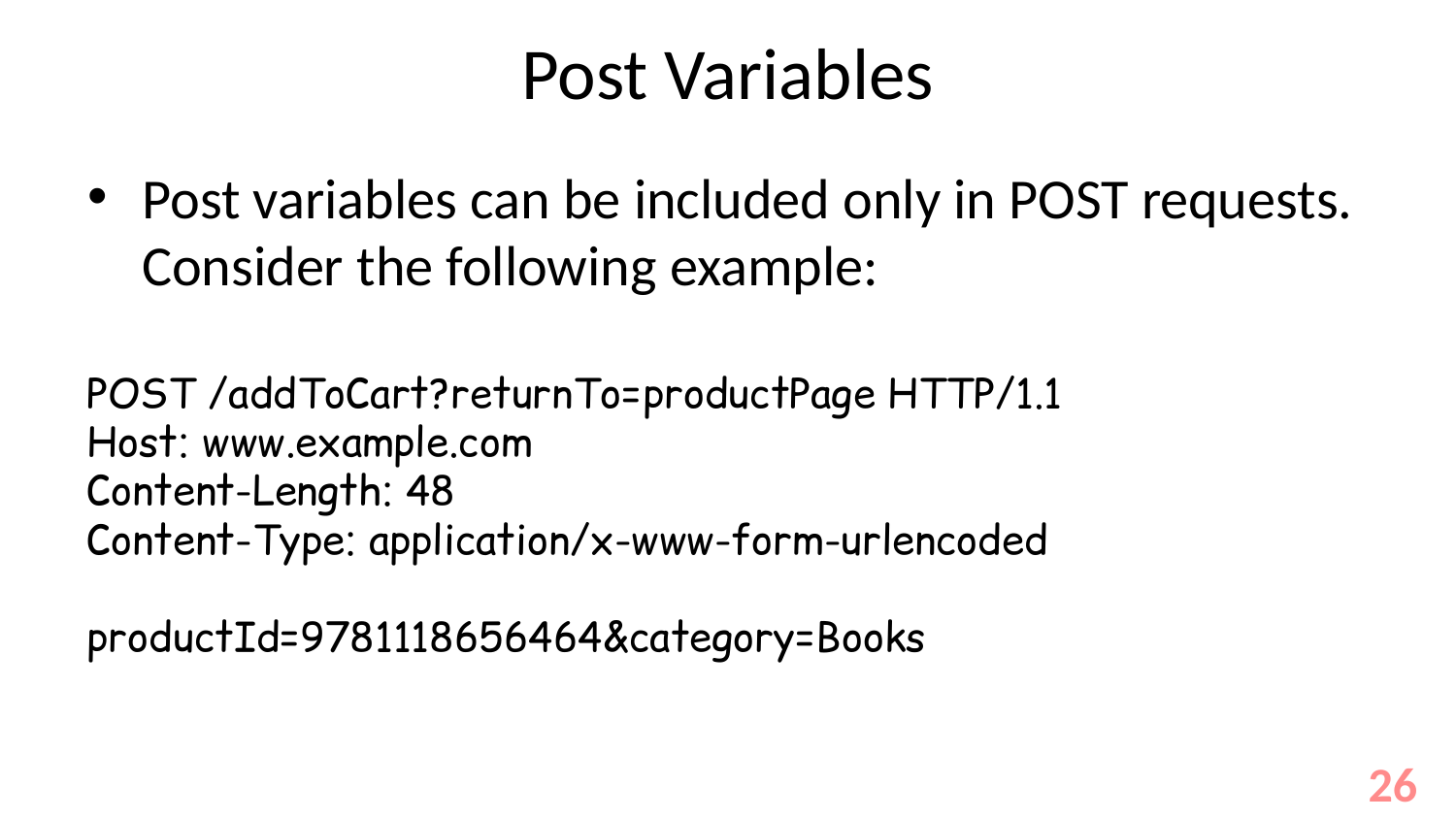

# Post Variables
Post variables can be included only in POST requests. Consider the following example:
POST /addToCart?returnTo=productPage HTTP/1.1
Host: www.example.com
Content-Length: 48
Content-Type: application/x-www-form-urlencoded

productId=9781118656464&category=Books
26